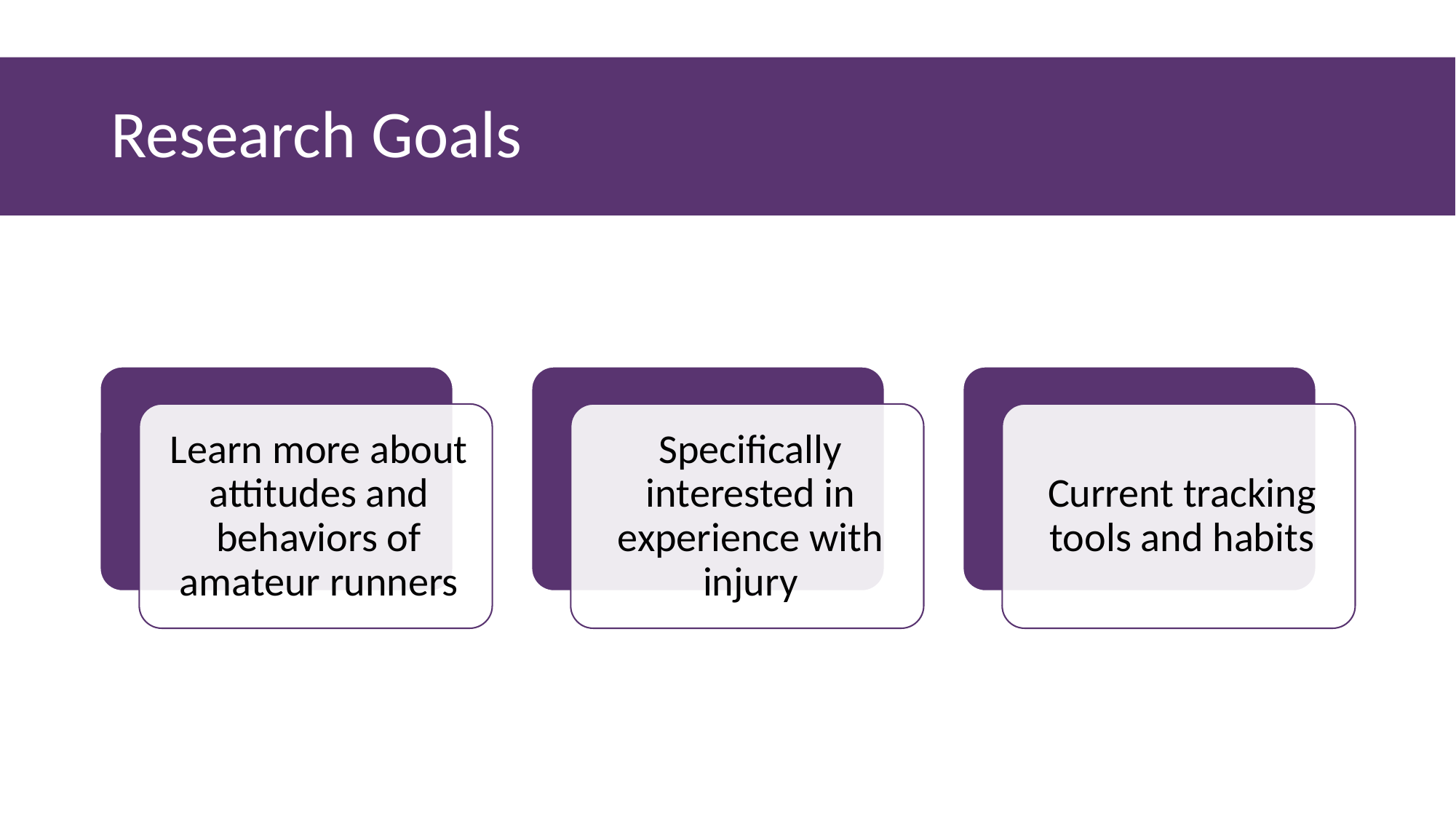

# Research Goals

Learn more about attitudes and behaviors of amateur runners
Specifically interested in experience with injury
Current tracking tools and habits